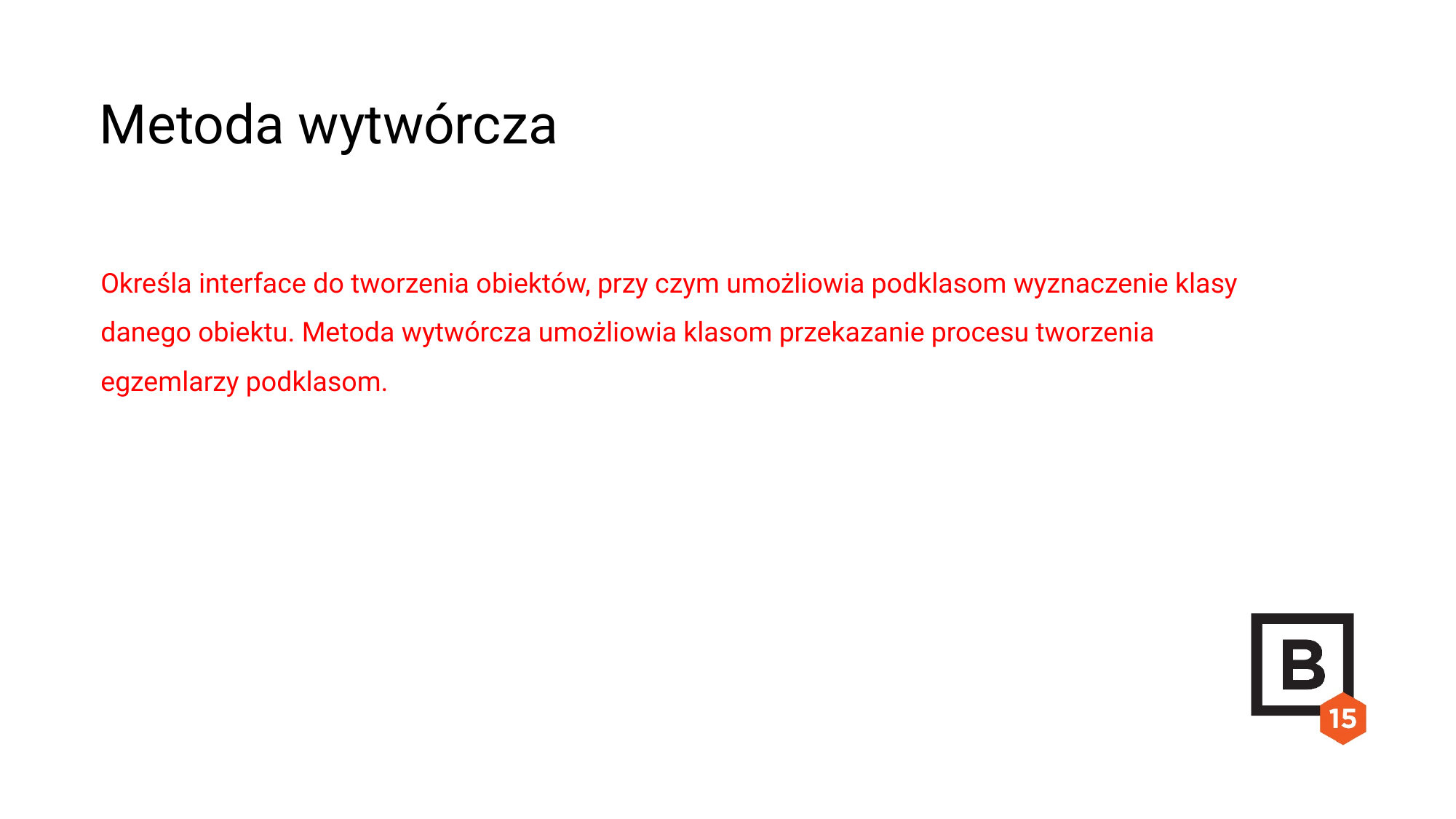

Metoda wytwórcza

Określa interface do tworzenia obiektów, przy czym umożliowia podklasom wyznaczenie klasy danego obiektu. Metoda wytwórcza umożliowia klasom przekazanie procesu tworzenia egzemlarzy podklasom.